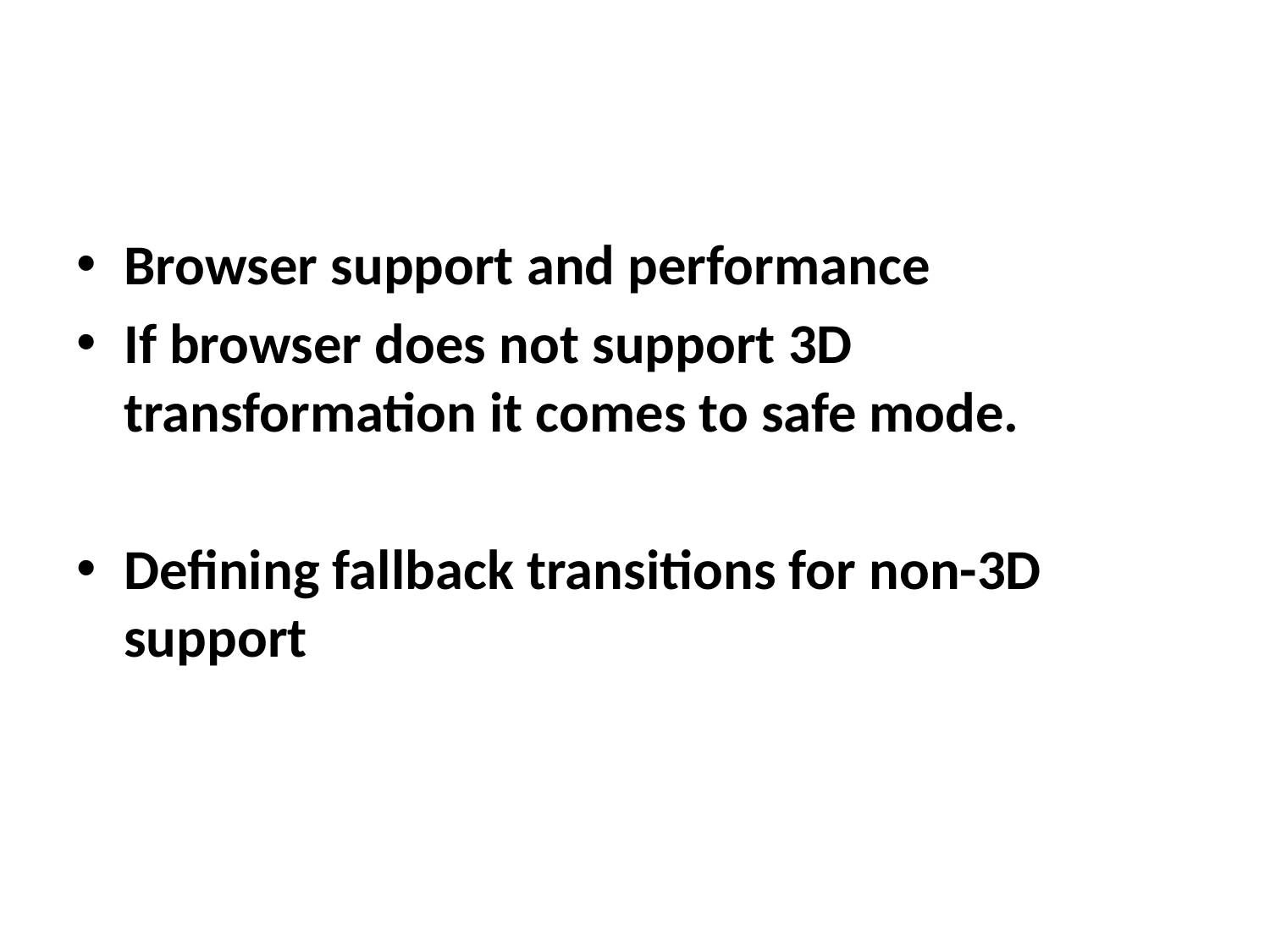

#
Browser support and performance
If browser does not support 3D transformation it comes to safe mode.

Defining fallback transitions for non-3D support